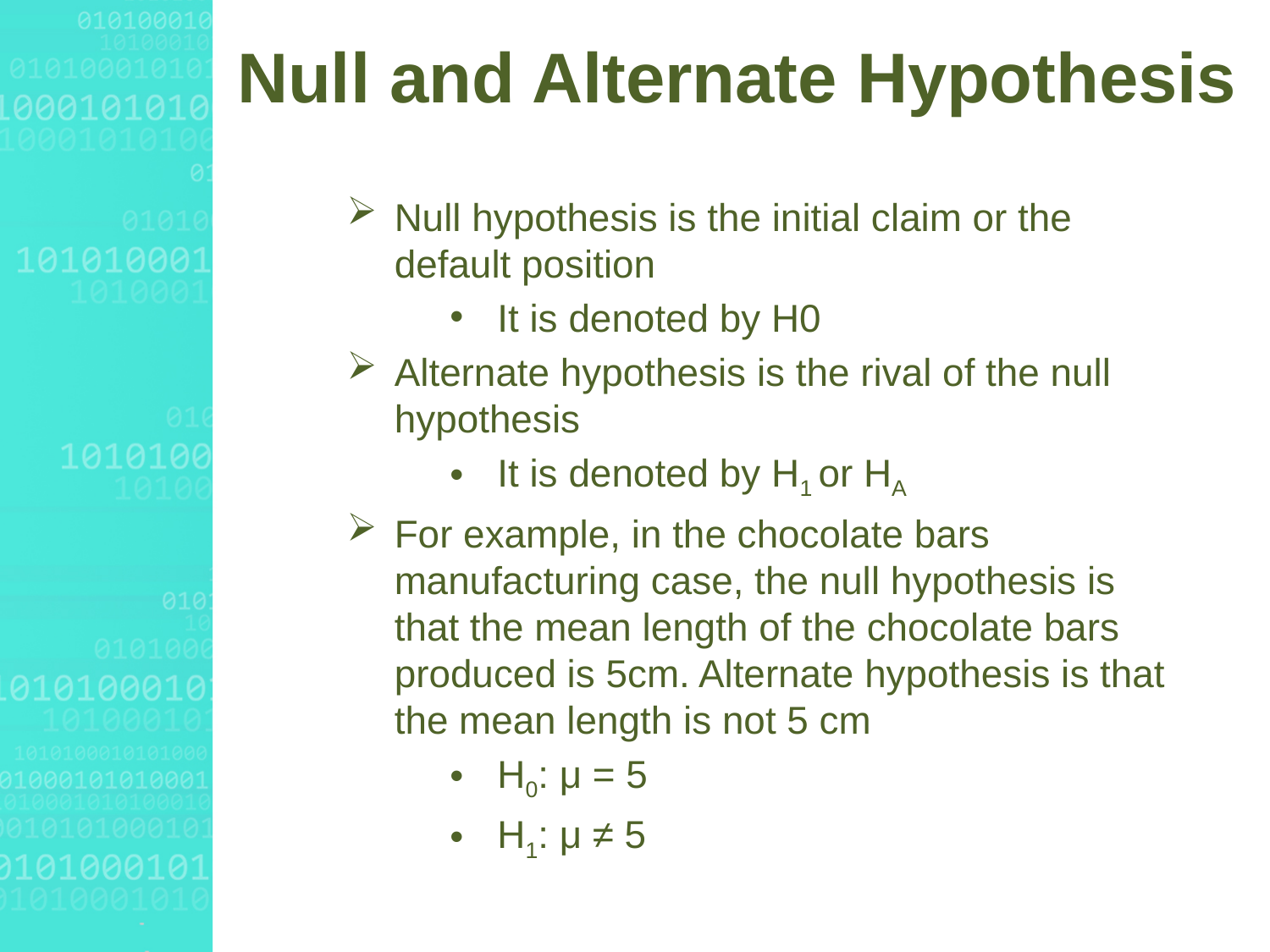

# Null and Alternate Hypothesis
Null hypothesis is the initial claim or the default position
It is denoted by H0
Alternate hypothesis is the rival of the null hypothesis
It is denoted by H1 or HA
For example, in the chocolate bars manufacturing case, the null hypothesis is that the mean length of the chocolate bars produced is 5cm. Alternate hypothesis is that the mean length is not 5 cm
H0: μ = 5
H1: μ ≠ 5